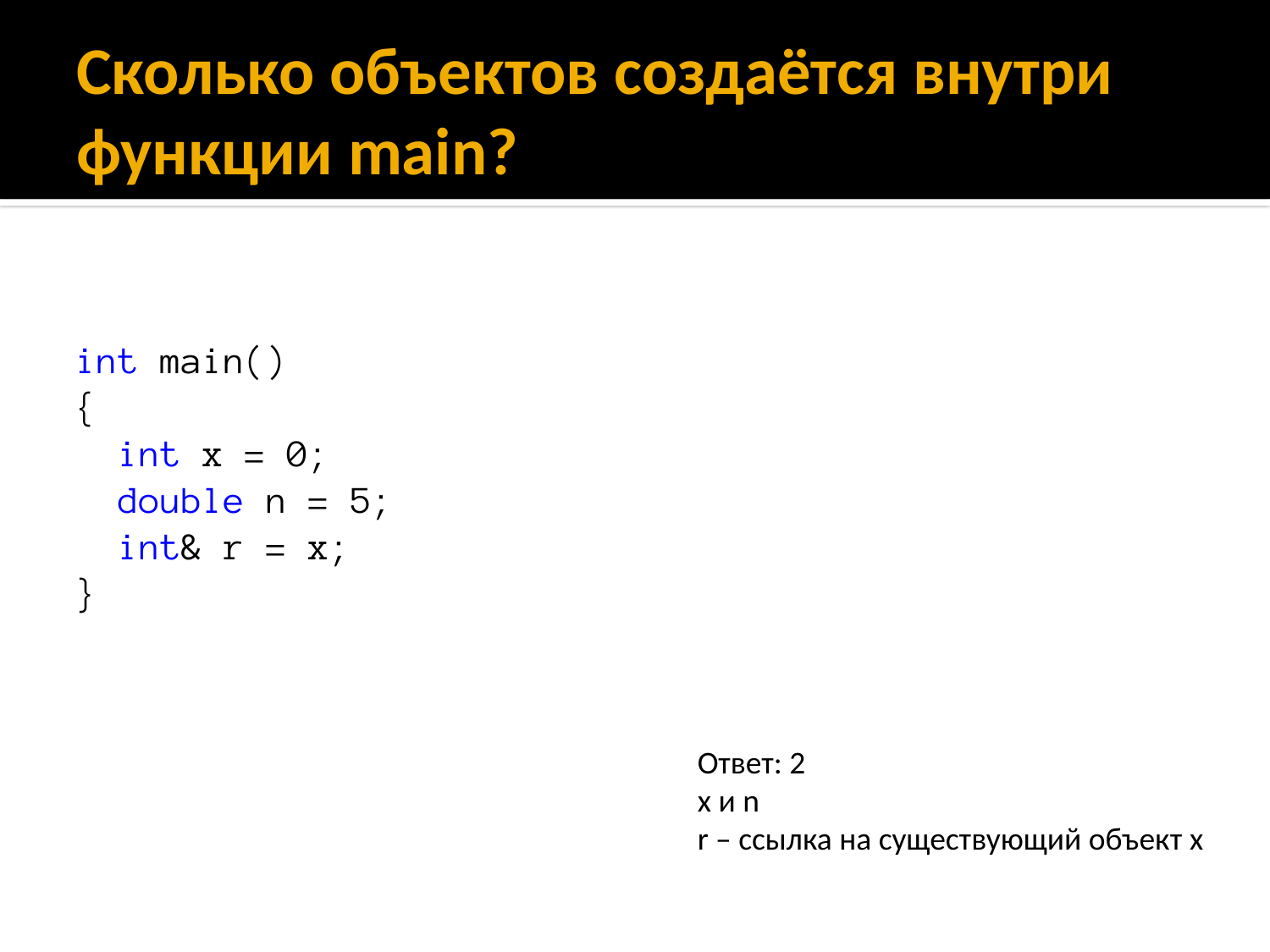

# Сколько объектов создаётся внутри функции main?
int main()
{
  int x = 0;
  double n = 5;
  int& r = x;
}
Ответ: 2
x и n
r – ссылка на существующий объект x